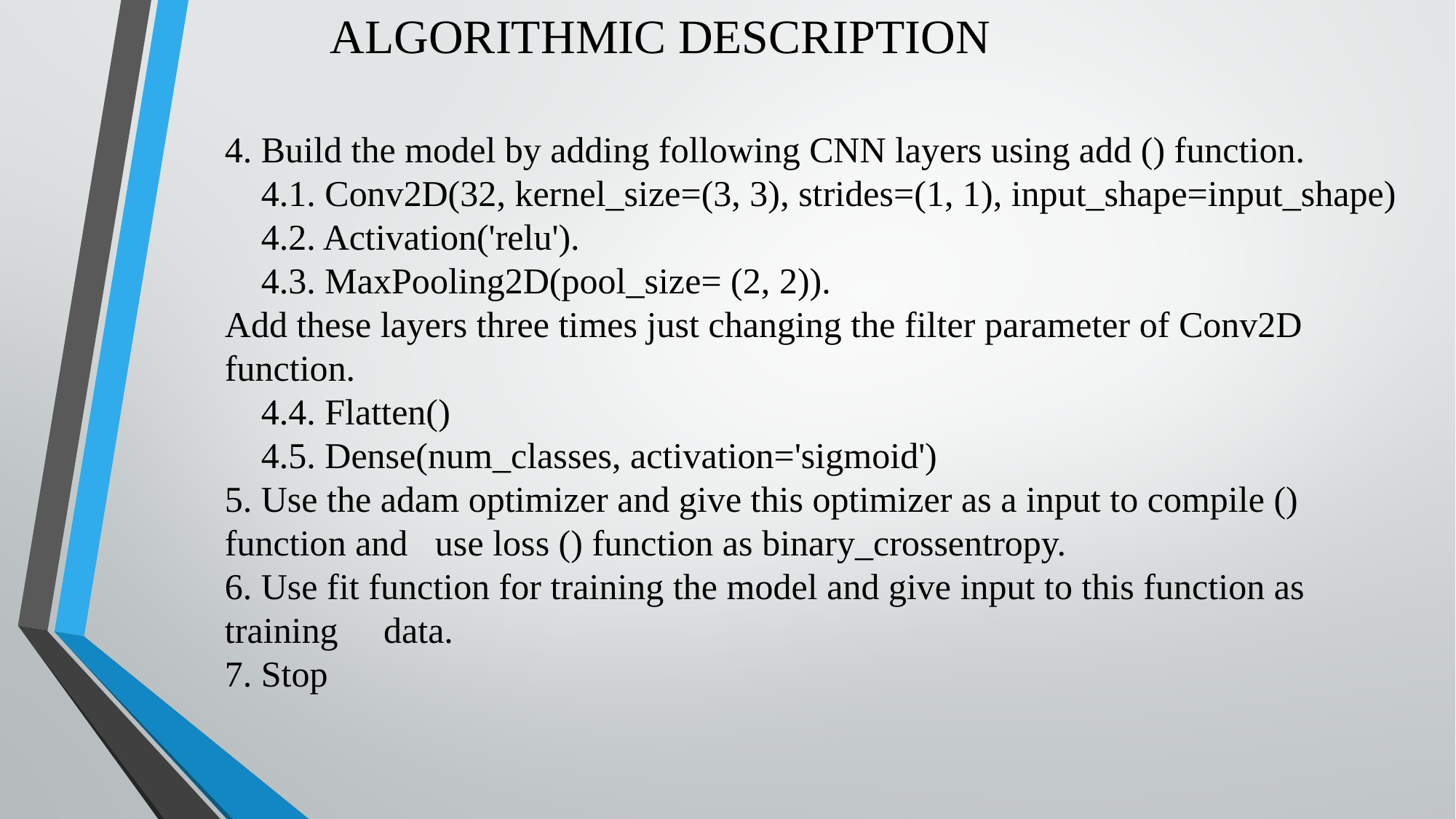

# ALGORITHMIC DESCRIPTION
4. Build the model by adding following CNN layers using add () function.
    4.1. Conv2D(32, kernel_size=(3, 3), strides=(1, 1), input_shape=input_shape)
    4.2. Activation('relu').
    4.3. MaxPooling2D(pool_size= (2, 2)).
Add these layers three times just changing the filter parameter of Conv2D             function.
    4.4. Flatten()
    4.5. Dense(num_classes, activation='sigmoid')
5. Use the adam optimizer and give this optimizer as a input to compile () function and   use loss () function as binary_crossentropy.
6. Use fit function for training the model and give input to this function as training     data.
7. Stop